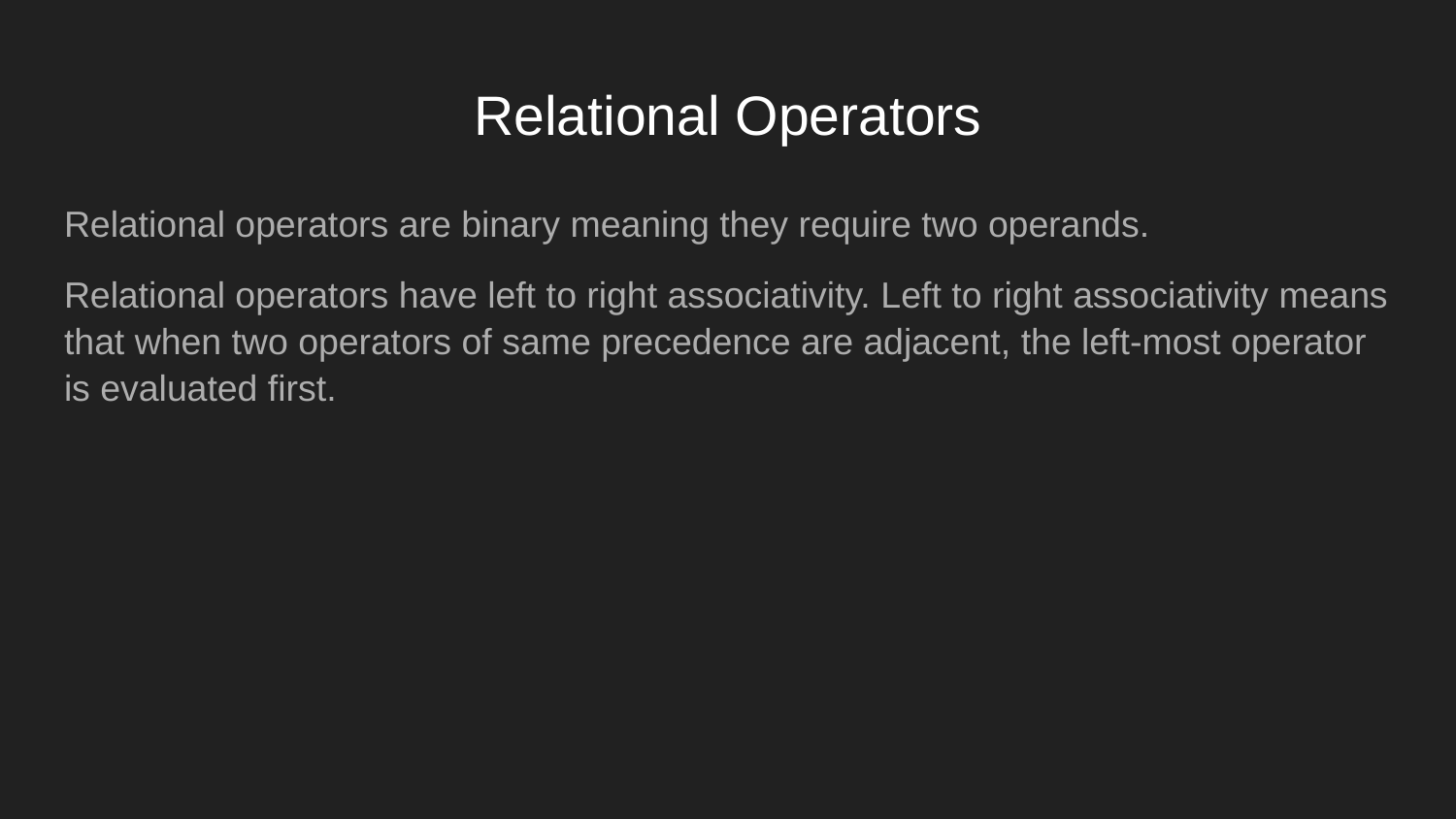

# Relational Operators
Relational operators are binary meaning they require two operands.
Relational operators have left to right associativity. Left to right associativity means that when two operators of same precedence are adjacent, the left-most operator is evaluated first.